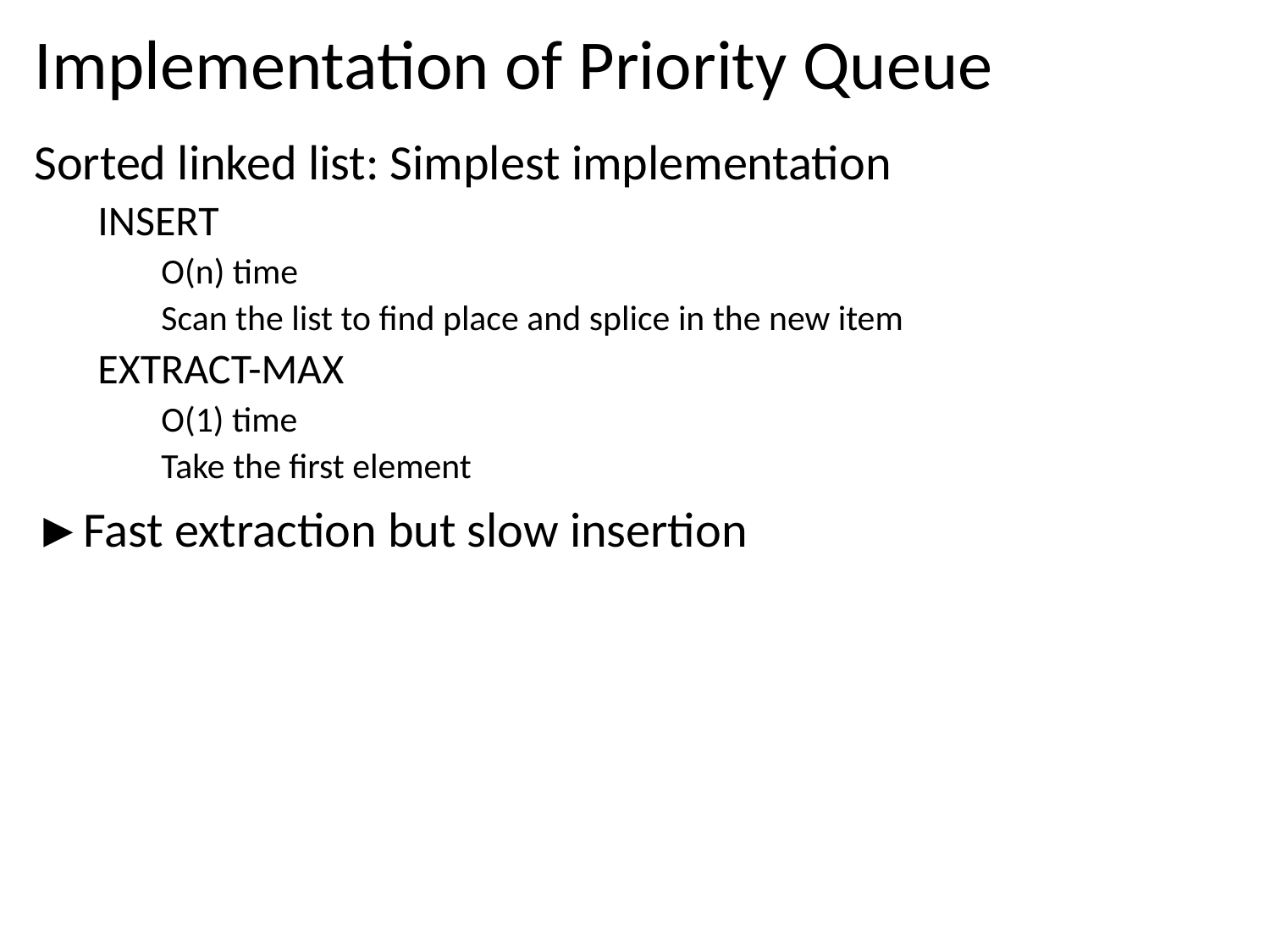

# Implementation of Priority Queue
Sorted linked list: Simplest implementation
INSERT
O(n) time
Scan the list to find place and splice in the new item
EXTRACT-MAX
O(1) time
Take the first element
►Fast extraction but slow insertion